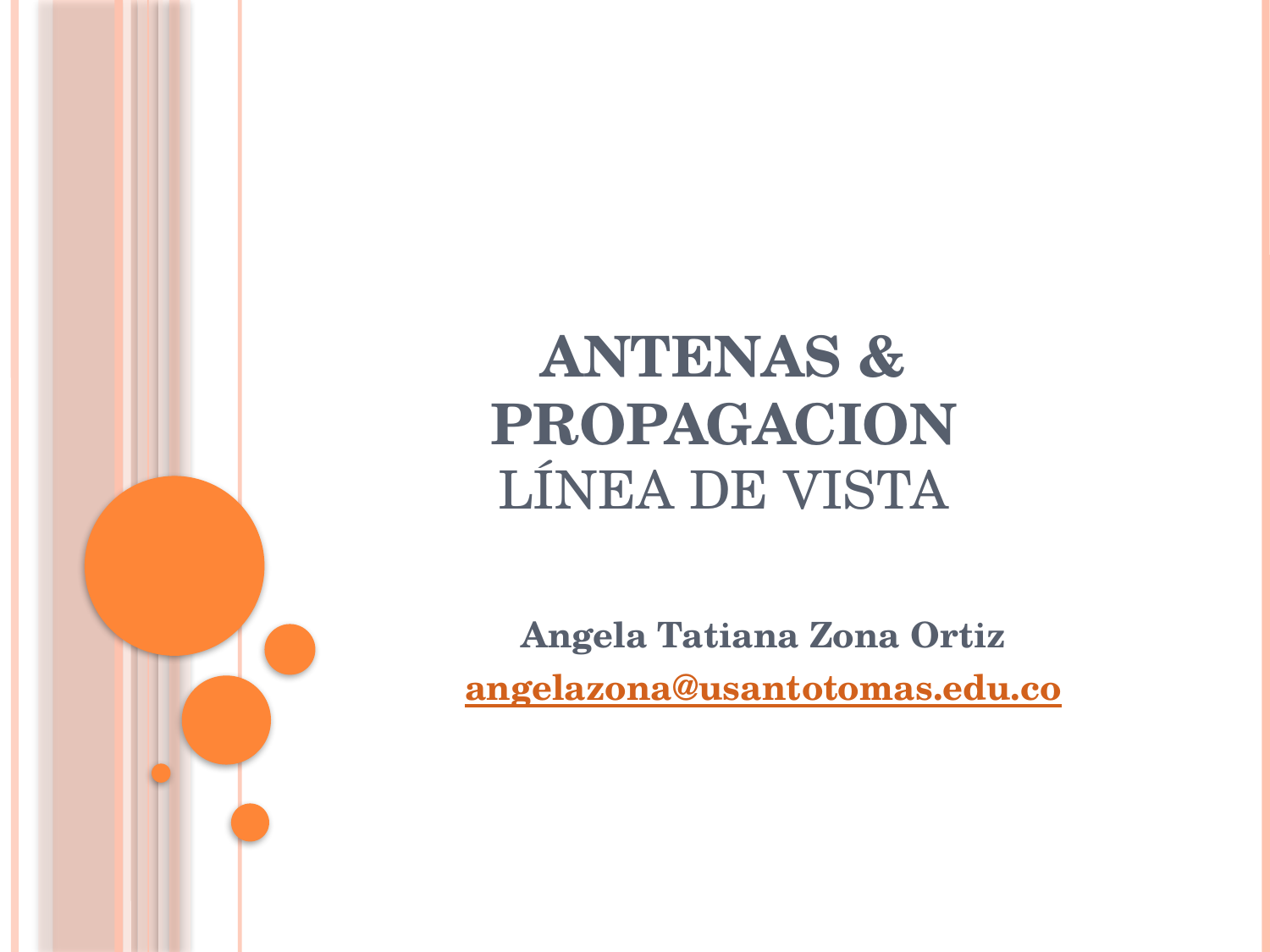

# Antenas & propagacion línea de vista
Angela Tatiana Zona Ortiz
angelazona@usantotomas.edu.co